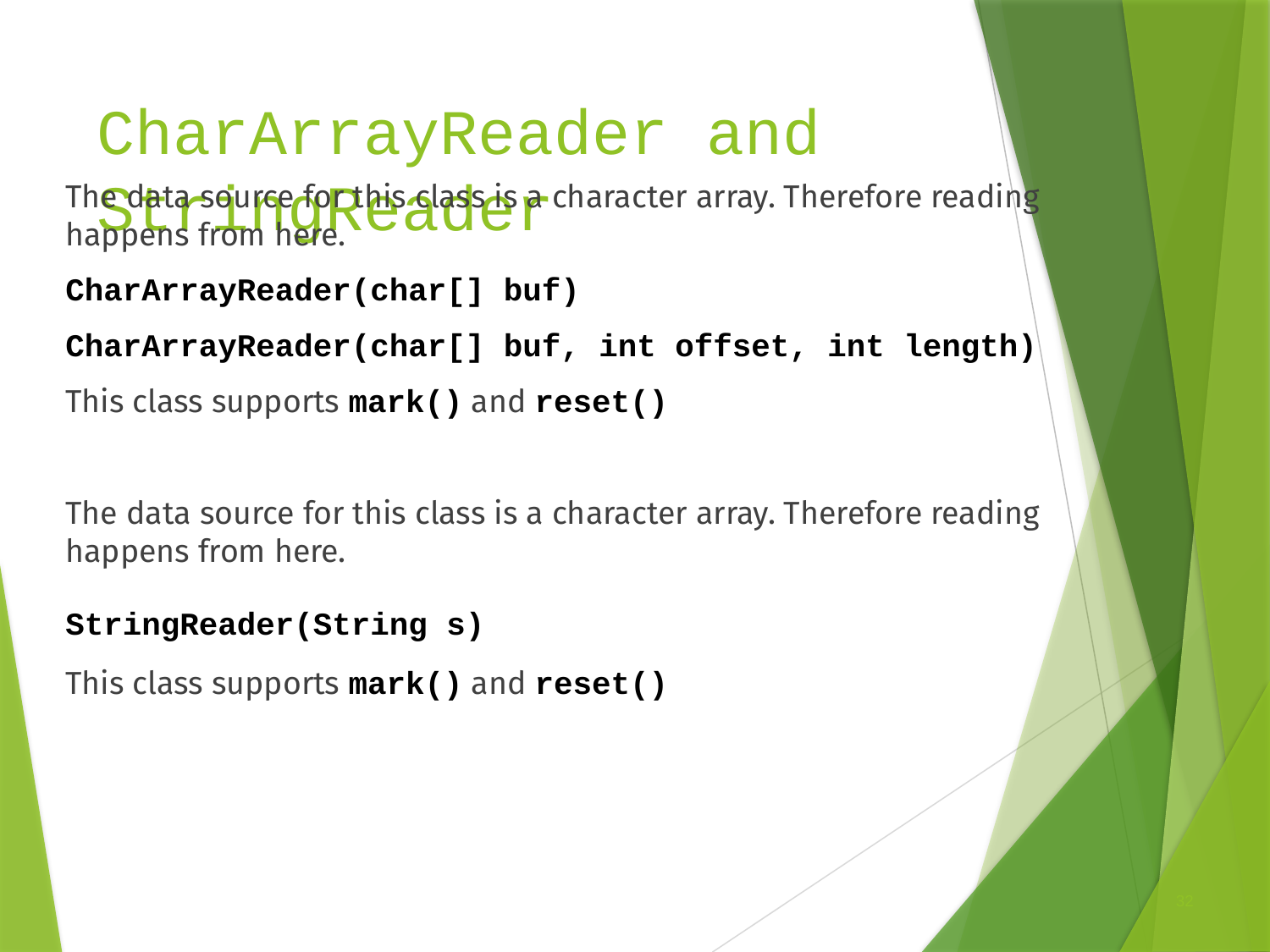

# CharArrayReader and StringReader
The data source for this class is a character array. Therefore reading happens from here.
CharArrayReader(char[] buf)
CharArrayReader(char[] buf, int offset, int length)
This class supports mark() and reset()

The data source for this class is a character array. Therefore reading happens from here.
StringReader(String s)
This class supports mark() and reset()

32